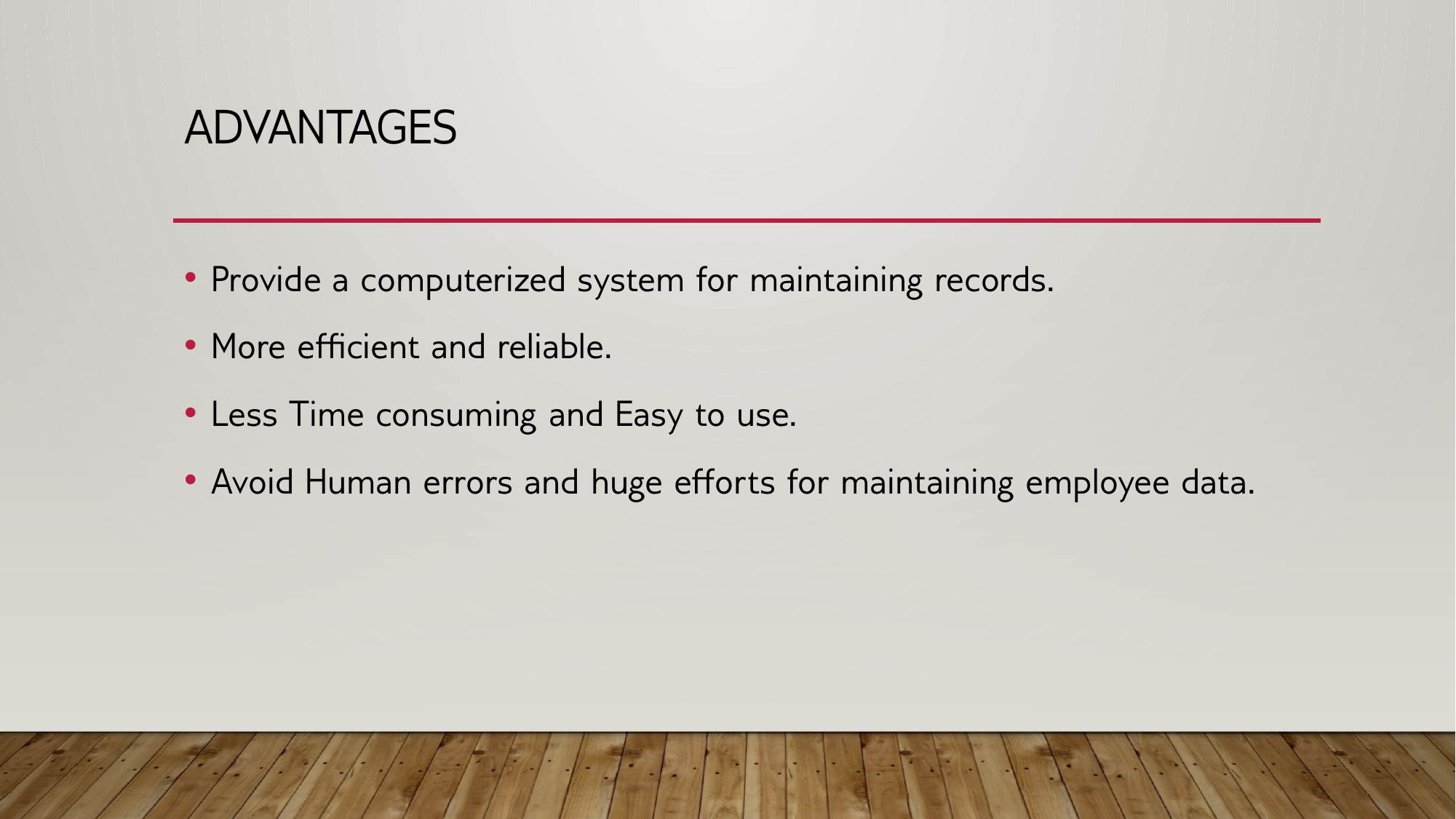

# advantages
Provide a computerized system for maintaining records.
More efficient and reliable.
Less Time consuming and Easy to use.
Avoid Human errors and huge efforts for maintaining employee data.